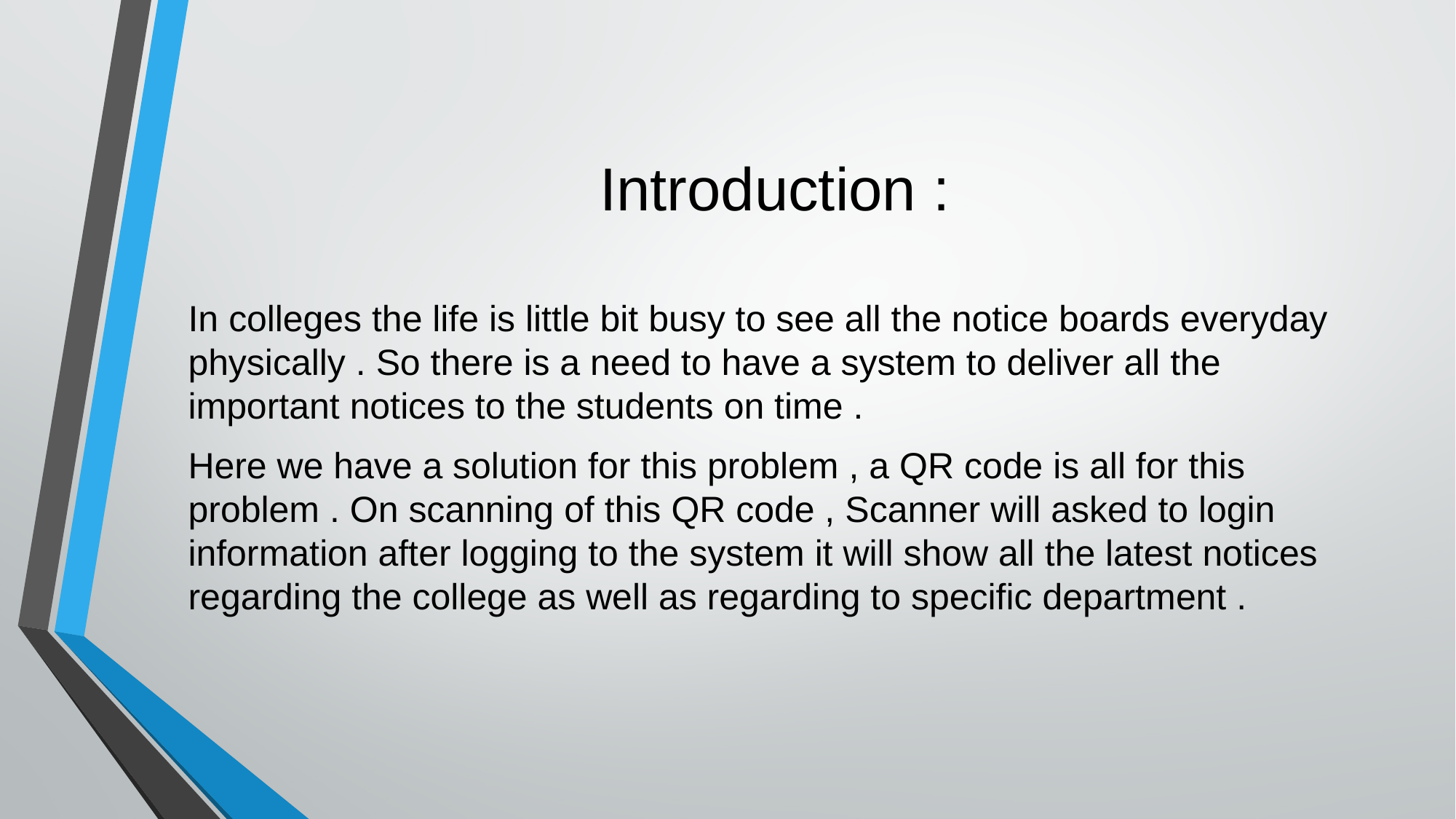

# Introduction :
In colleges the life is little bit busy to see all the notice boards everyday physically . So there is a need to have a system to deliver all the important notices to the students on time .
Here we have a solution for this problem , a QR code is all for this problem . On scanning of this QR code , Scanner will asked to login information after logging to the system it will show all the latest notices regarding the college as well as regarding to specific department .